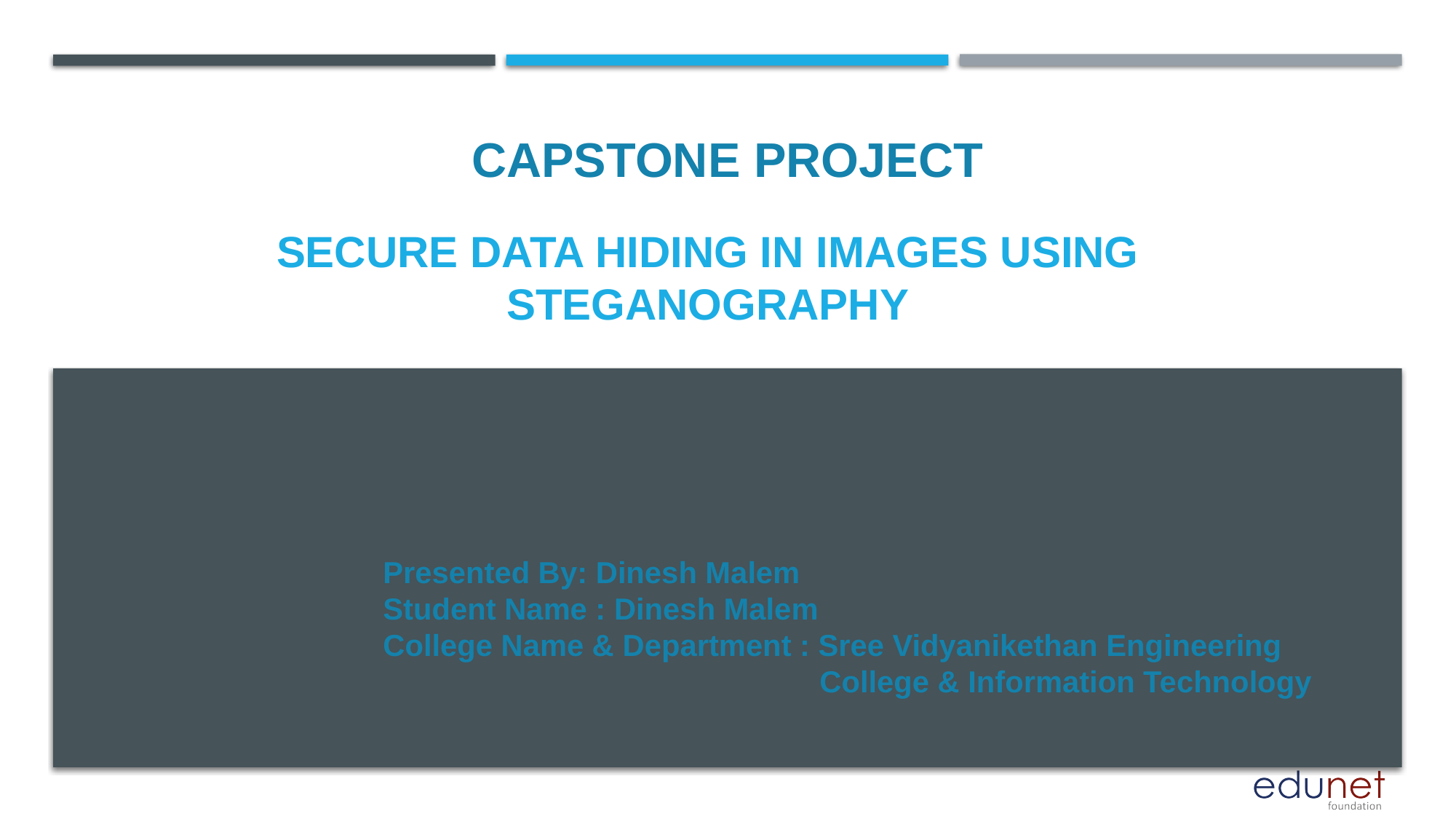

CAPSTONE PROJECT
# Secure data hiding in images using steganography
Presented By: Dinesh Malem
Student Name : Dinesh Malem
College Name & Department : Sree Vidyanikethan Engineering 				College & Information Technology